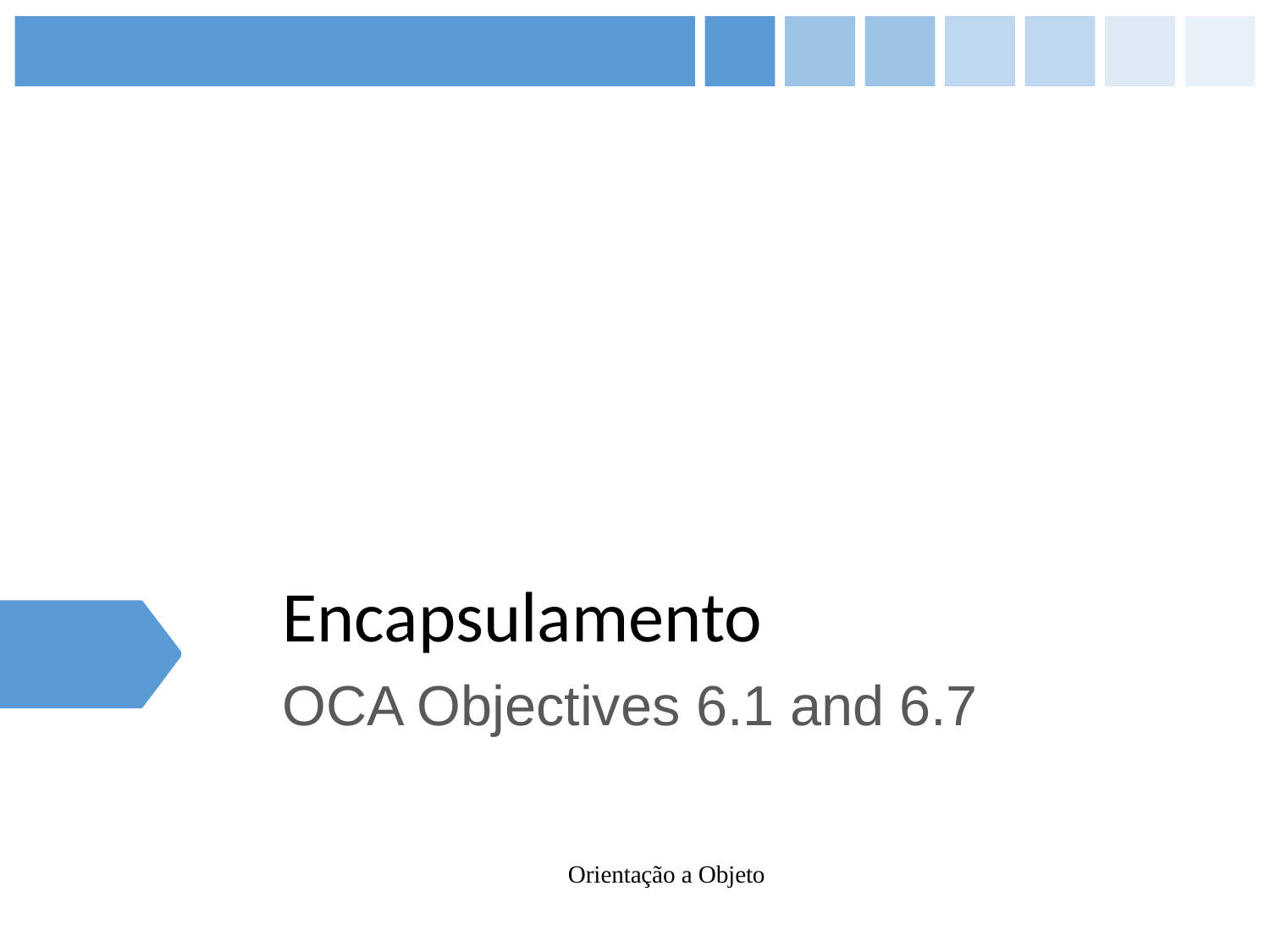

# Encapsulamento
OCA Objectives 6.1 and 6.7
Orientação a Objeto